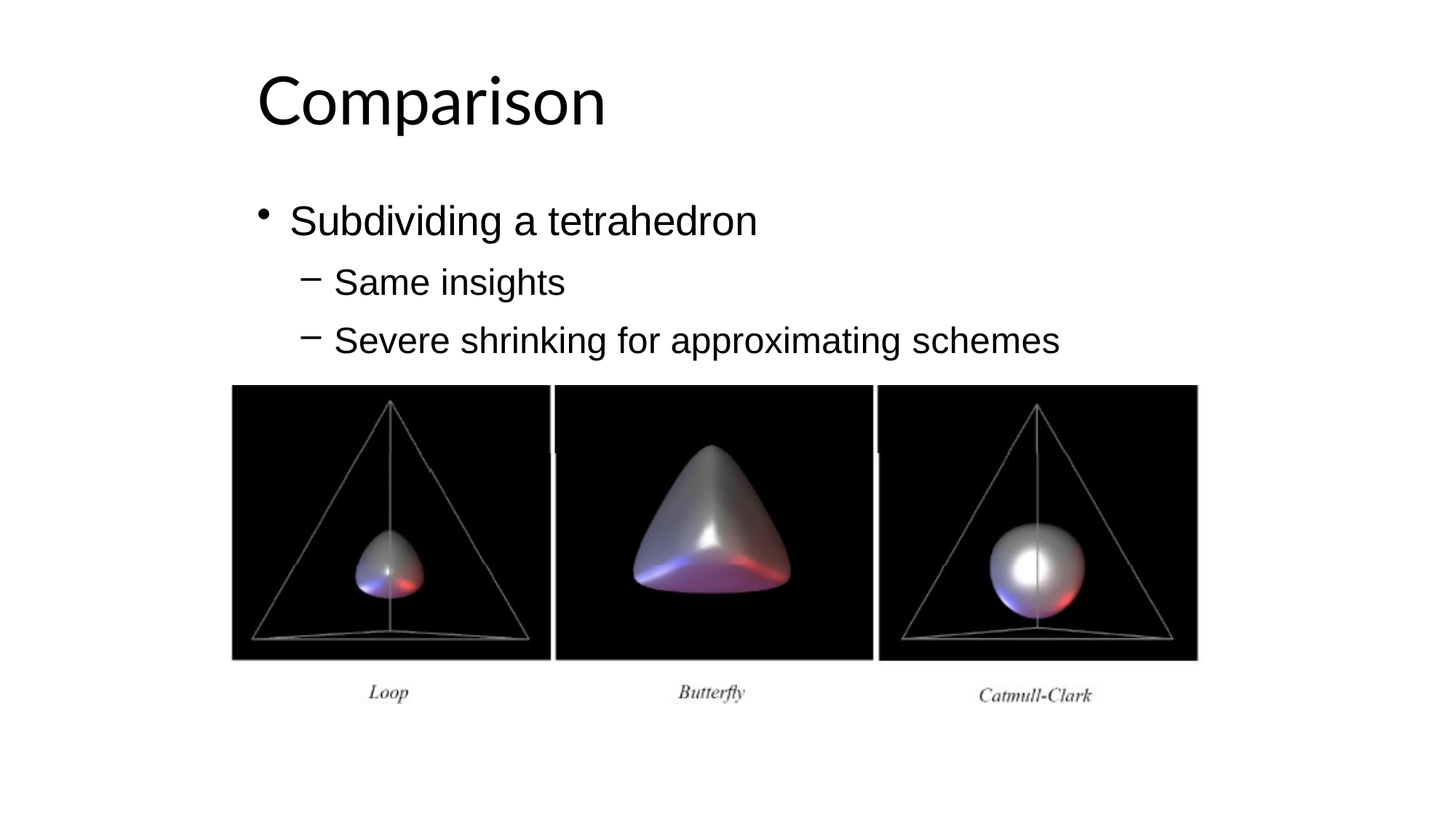

# Comparison
Subdividing a tetrahedron
Same insights
Severe shrinking for approximating schemes

61